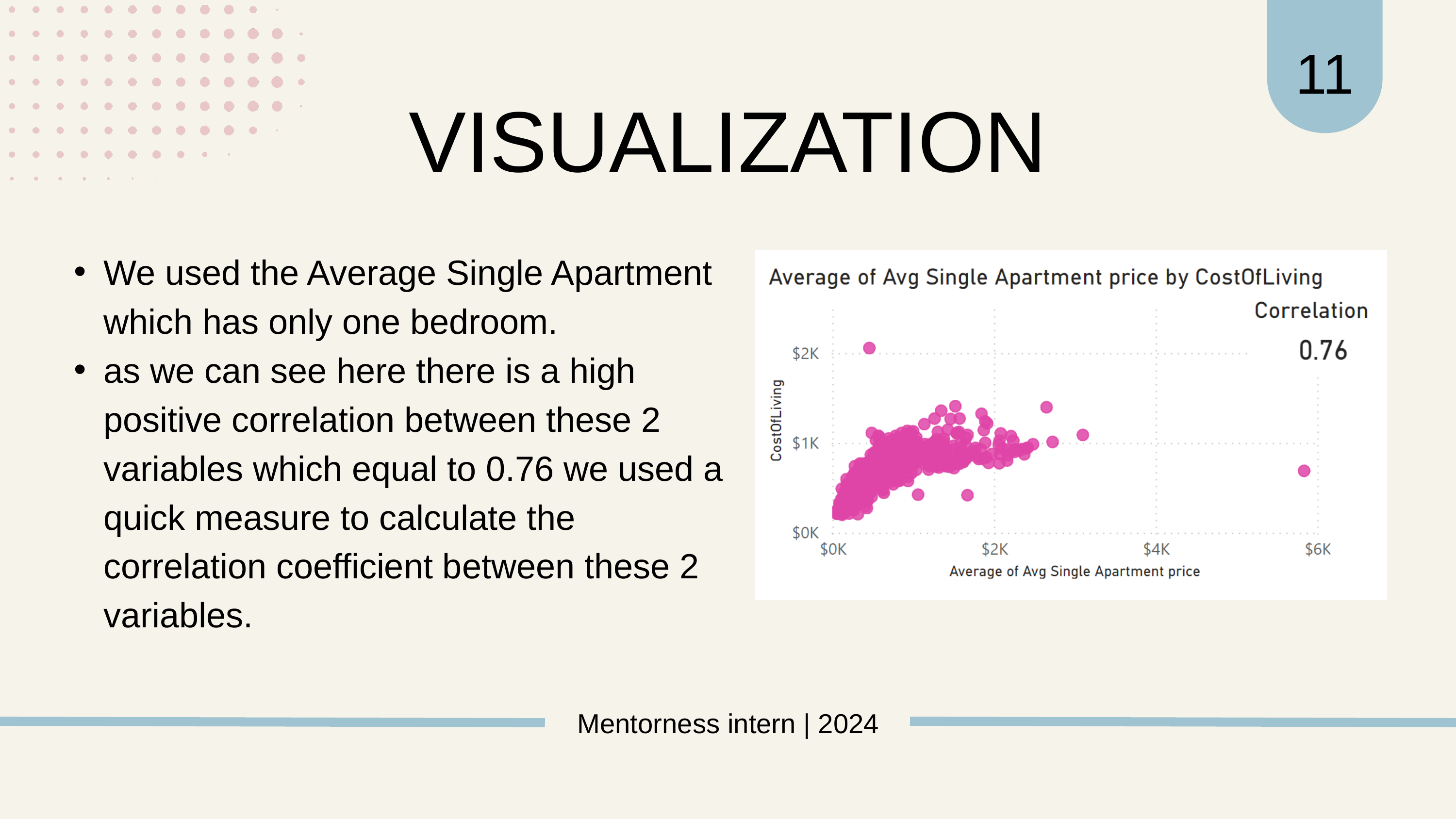

11

VISUALIZATION
We used the Average Single Apartment which has only one bedroom.
as we can see here there is a high positive correlation between these 2 variables which equal to 0.76 we used a quick measure to calculate the correlation coefficient between these 2 variables.

Mentorness intern | 2024